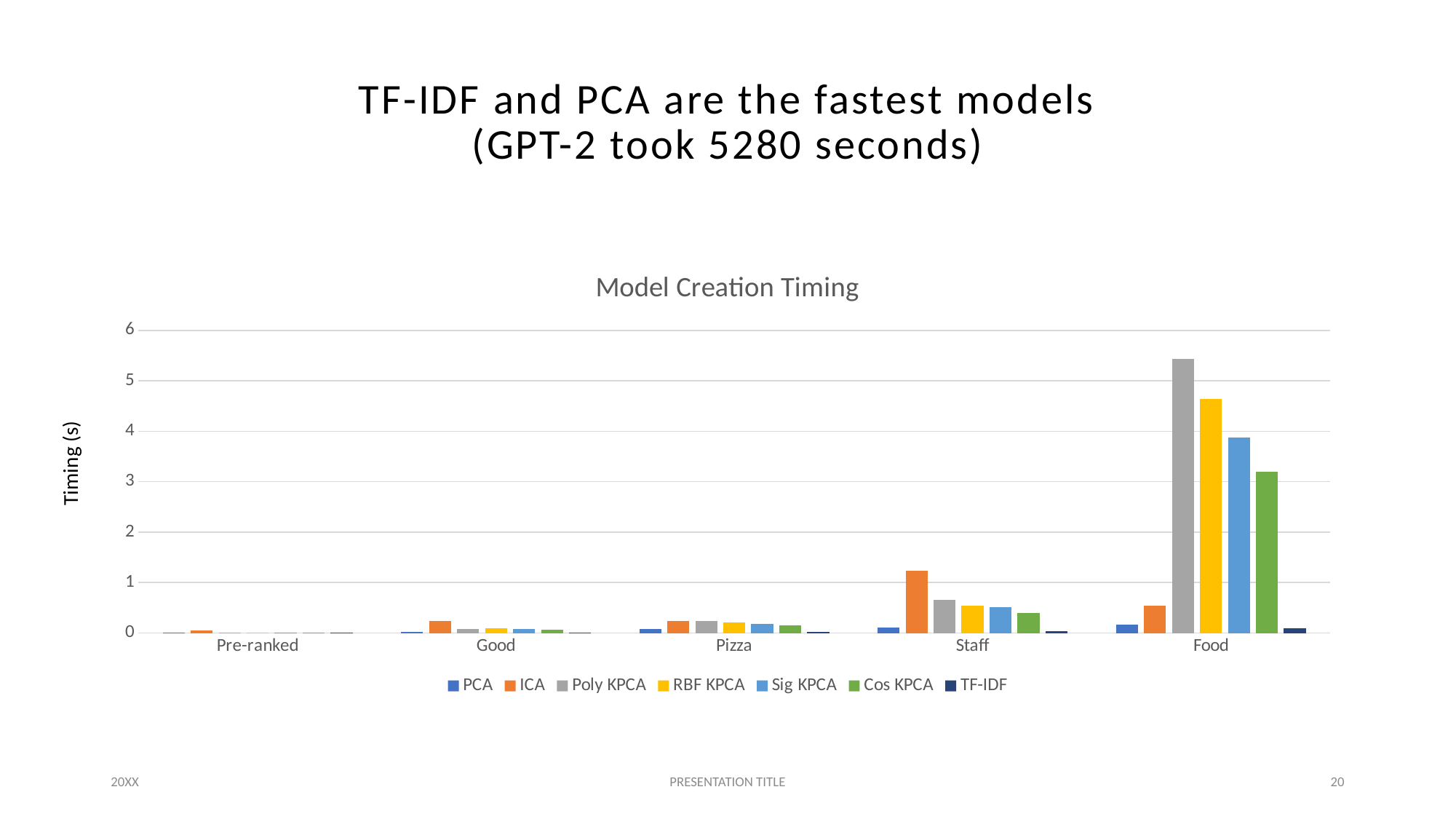

# TF-IDF and PCA are the fastest models (GPT-2 took 5280 seconds)

### Chart: Model Creation Timing

| Category | PCA | ICA | Poly KPCA | RBF KPCA | Sig KPCA | Cos KPCA | TF-IDF |
|---|---|---|---|---|---|---|---|
| Pre-ranked | 0.00899791717529296 | 0.0535576343536376 | 0.0039992332458496 | 0.00399374961853027 | 0.00200057029724121 | 0.00496292114257812 | 0.00199794769287109 |
| Good | 0.0284488201141357 | 0.23422746658325141 | 0.0853676795959472 | 0.08748865127563474 | 0.07820692062377926 | 0.06155133247375481 | 0.008255386352539059 |
| Pizza | 0.076582384109497 | 0.2426736354827876 | 0.24392356872558557 | 0.2156044006347652 | 0.1824406623840328 | 0.15827417373657182 | 0.01977701187133784 |
| Staff | 0.10946593284606898 | 1.2284034252166698 | 0.6625354766845697 | 0.5394586563110345 | 0.5143688678741453 | 0.39428491592407183 | 0.03108844757080072 |
| Food | 0.163554716110229 | 0.5402906894683834 | 5.441105937957758 | 4.6455999851226775 | 3.880779170989984 | 3.198433065414426 | 0.09821710586547845 |
Timing (s)
20XX
PRESENTATION TITLE
20